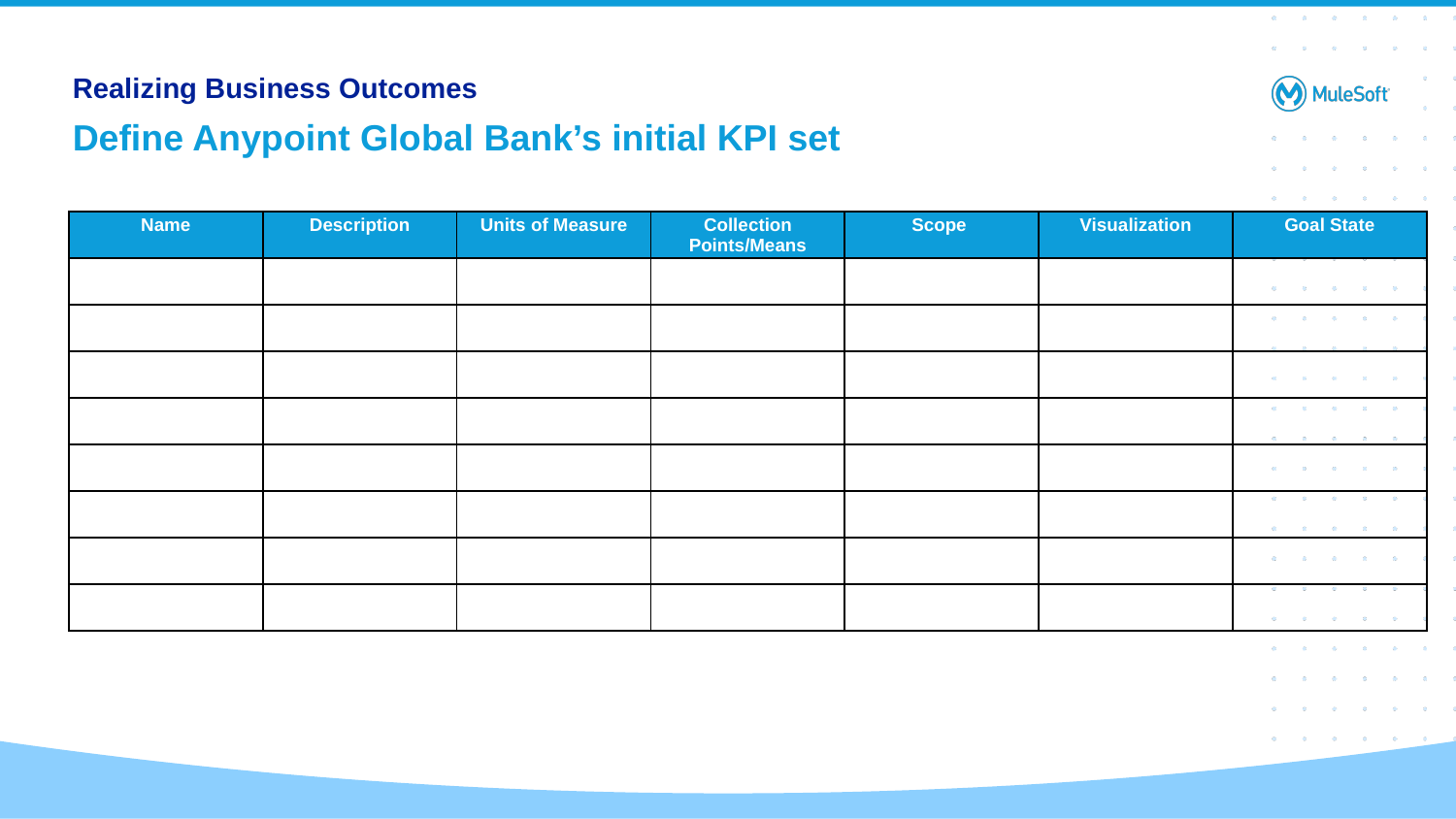

Realizing Business Outcomes
# Define Anypoint Global Bank’s initial KPI set
| Name | Description | Units of Measure | Collection Points/Means | Scope | Visualization | Goal State |
| --- | --- | --- | --- | --- | --- | --- |
|  |  |  |  |  |  |  |
|  |  |  |  |  |  |  |
|  |  |  |  |  |  |  |
|  |  |  |  |  |  |  |
|  |  |  |  |  |  |  |
|  |  |  |  |  |  |  |
|  |  |  |  |  |  |  |
|  |  |  |  |  |  |  |